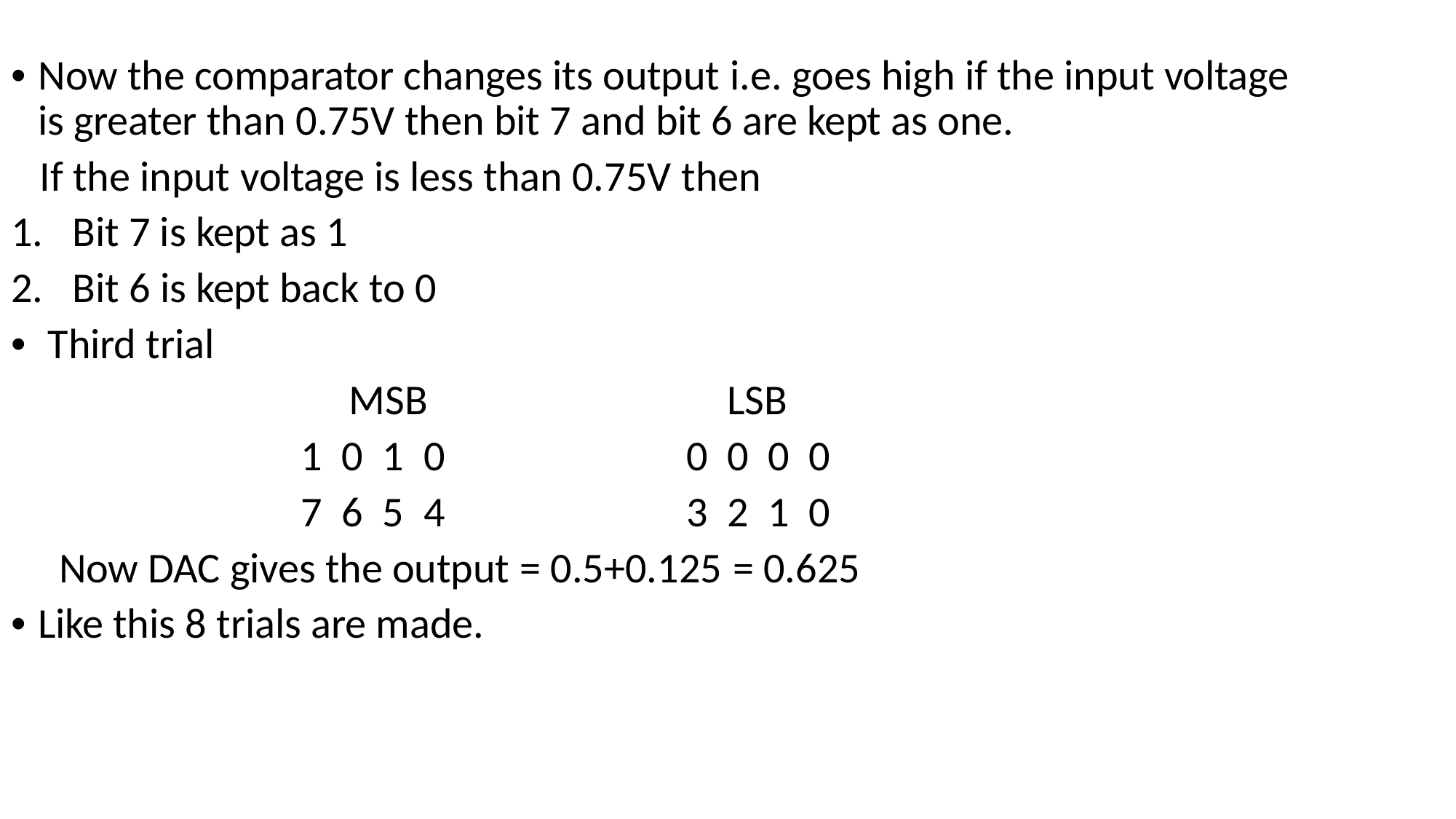

• Now the comparator changes its output i.e. goes high if the input voltage is greater than 0.75V then bit 7 and bit 6 are kept as one.
If the input voltage is less than 0.75V then
1. Bit 7 is kept as 1
2. Bit 6 is kept back to 0
• Third trial
MSB LSB
1 0 1 0 0 0 0 0
7 6 5 4 3 2 1 0
Now DAC gives the output = 0.5+0.125 = 0.625
• Like this 8 trials are made.